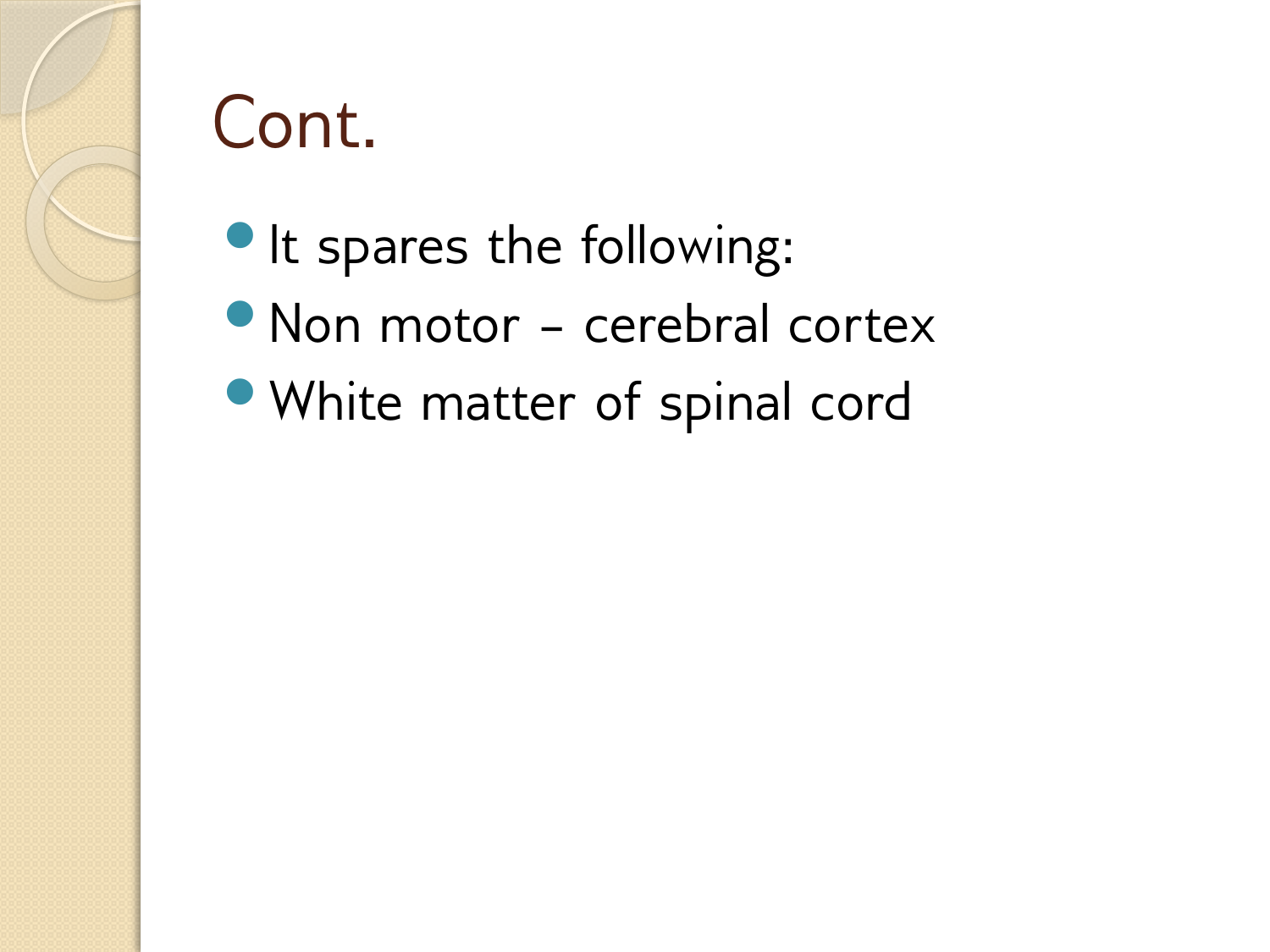

# Cont.
It spares the following:
Non motor – cerebral cortex
White matter of spinal cord